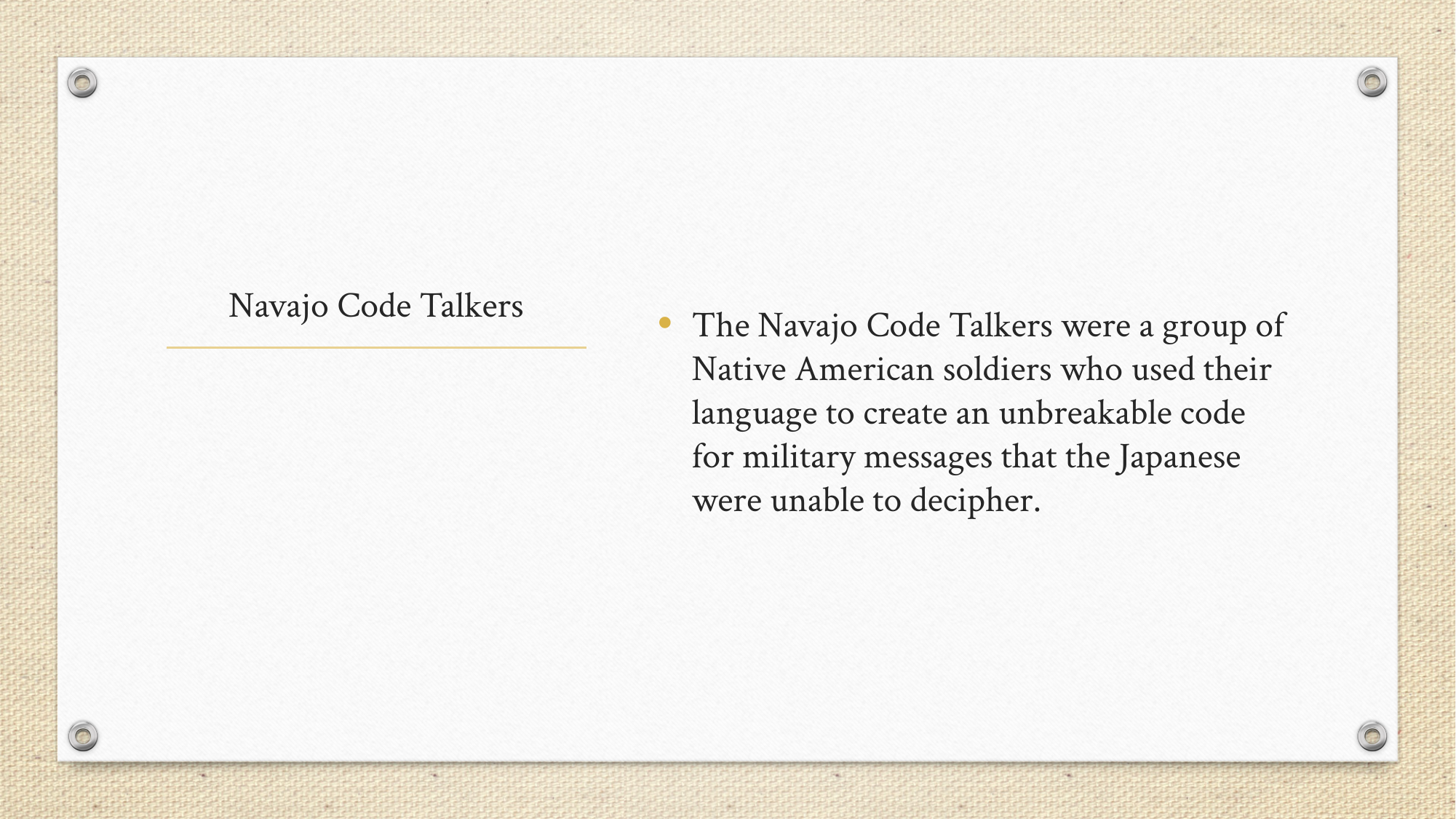

The Navajo Code Talkers were a group of Native American soldiers who used their language to create an unbreakable code for military messages that the Japanese were unable to decipher.
# Navajo Code Talkers